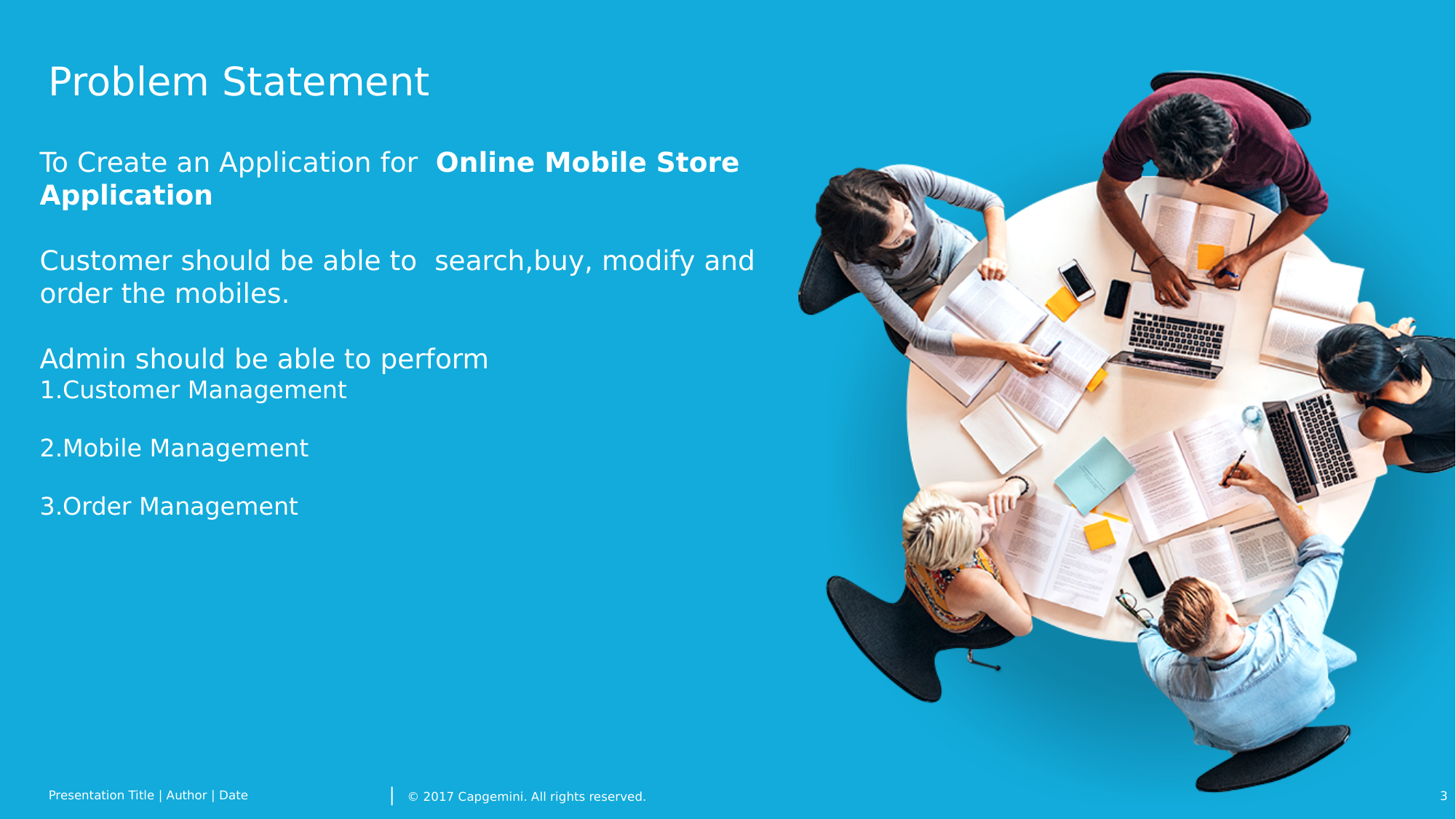

Problem Statement

To Create an Application for  Online Mobile Store Application

Customer should be able to  search,buy, modify and order the mobiles.

Admin should be able to perform
1.Customer Management

2.Mobile Management

3.Order Management